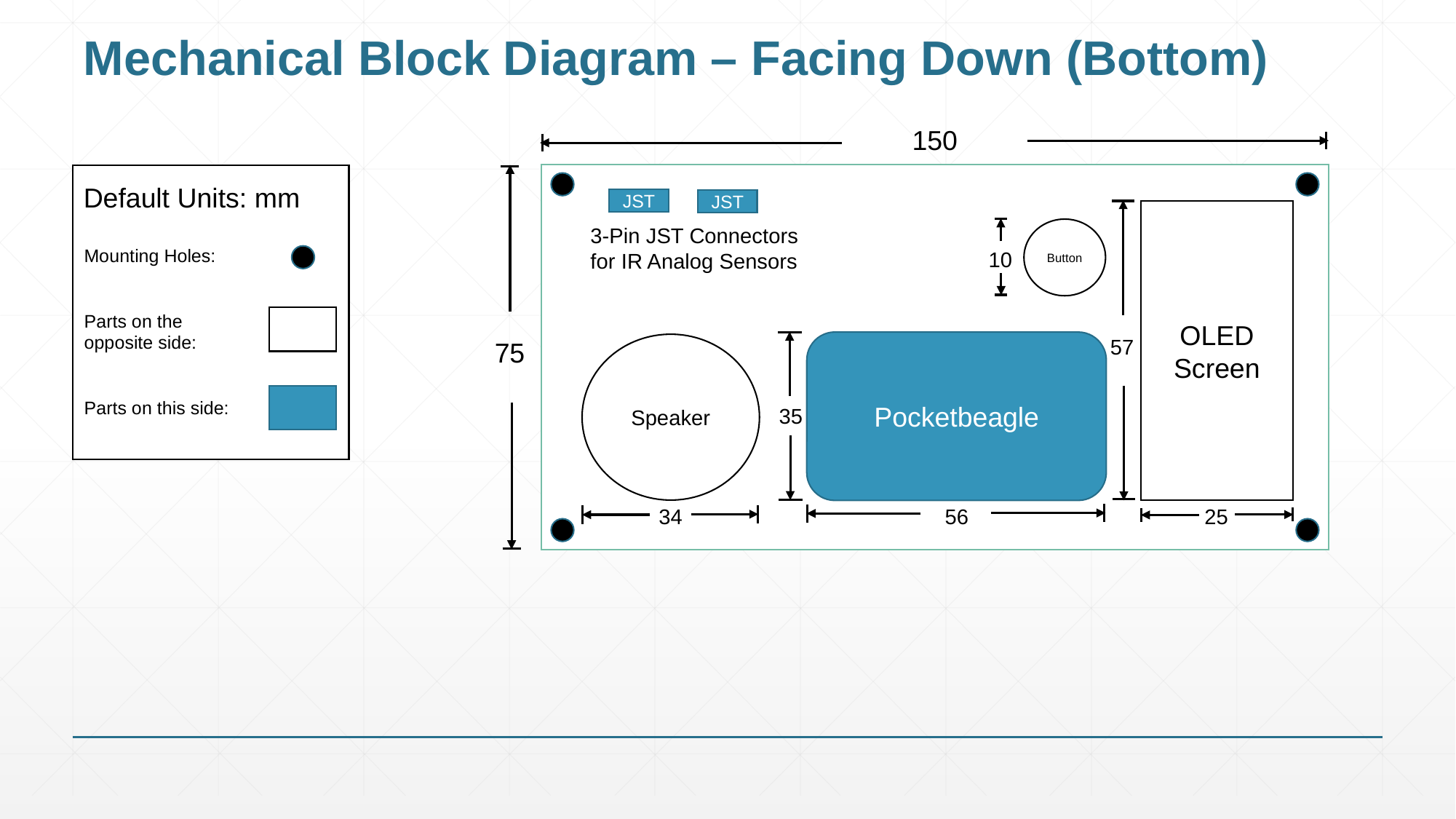

# Mechanical Block Diagram – Facing Down (Bottom)
150

Default Units: mm
JST
JST
OLED Screen
3-Pin JST Connectors for IR Analog Sensors
Button
Mounting Holes:

Parts on the opposite side:

Parts on this side:
10

57
75
Pocketbeagle
Speaker

35
56
25
34